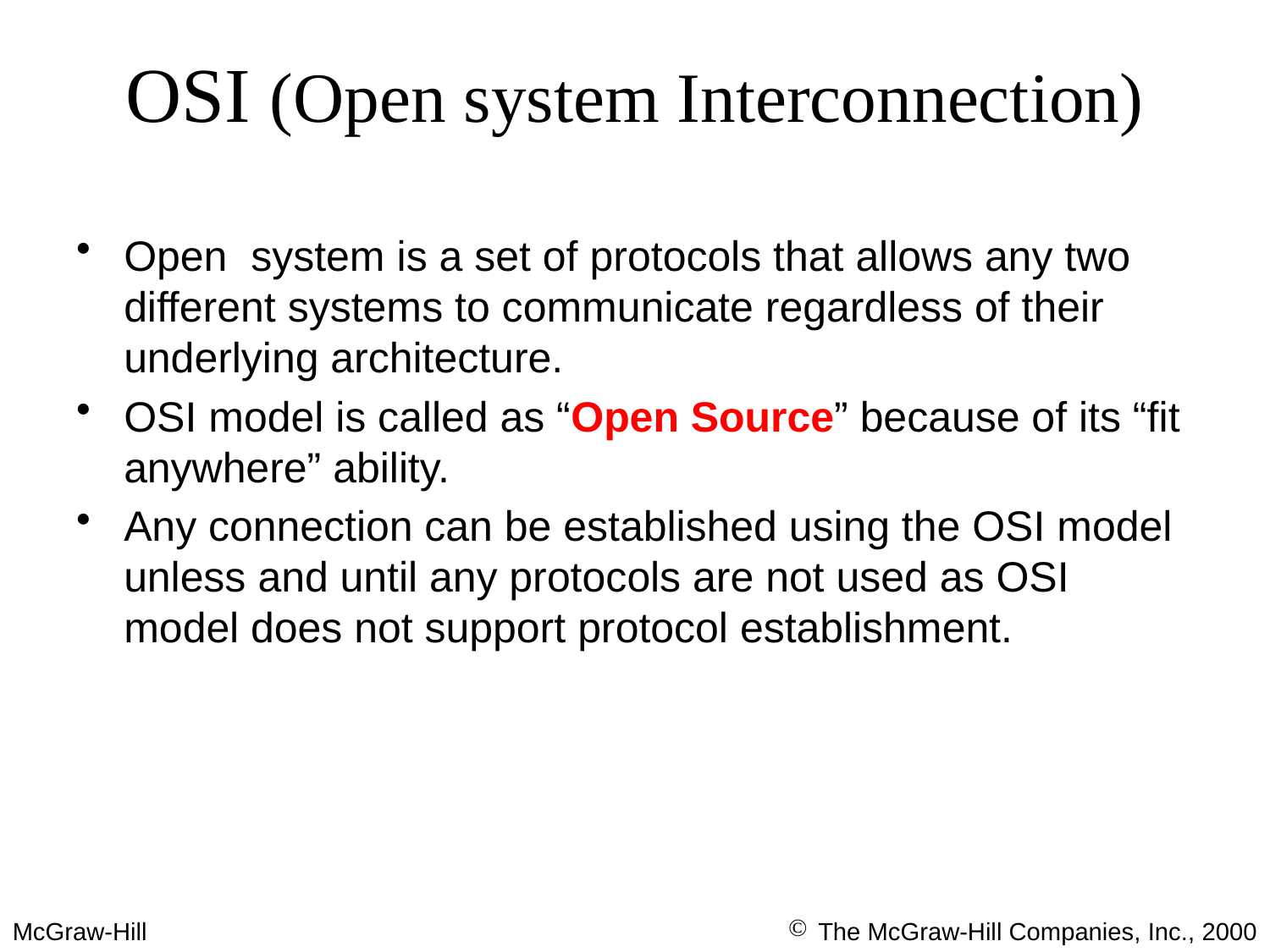

# OSI (Open system Interconnection)
Open  system is a set of protocols that allows any two different systems to communicate regardless of their underlying architecture.
OSI model is called as “Open Source” because of its “fit anywhere” ability.
Any connection can be established using the OSI model unless and until any protocols are not used as OSI model does not support protocol establishment.